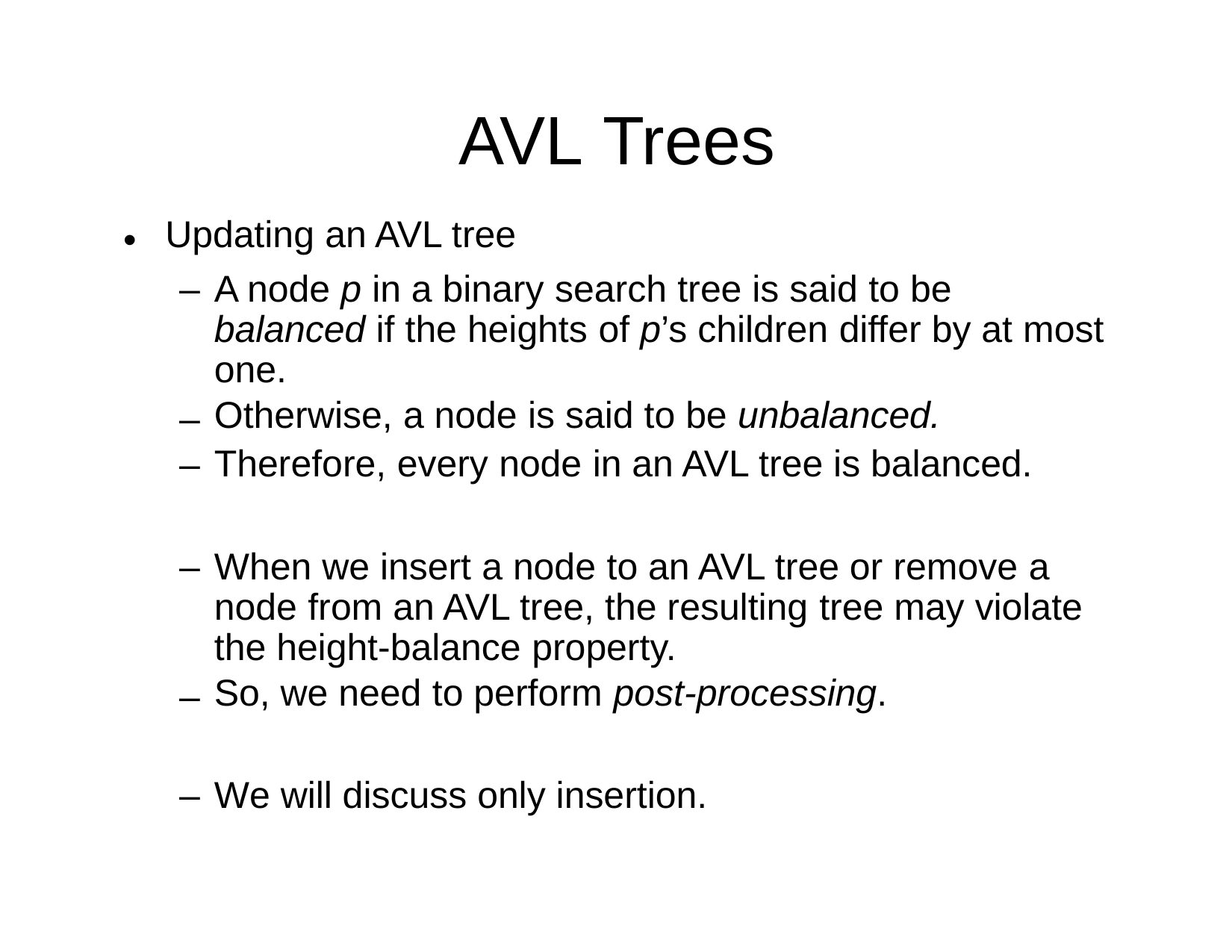

AVL
Updating an AVL tree
Trees
•
–
A node p in a binary search tree is said to be
balanced if the heights of p’s children differ by at most one.
Otherwise, a node is said to be unbalanced.
Therefore, every node in an AVL tree is balanced.
–
–
–
When we insert a node to an AVL tree or remove a
node from an AVL tree, the resulting tree may violate the height-balance property.
So, we need to perform post-processing.
–
–
We will discuss only insertion.